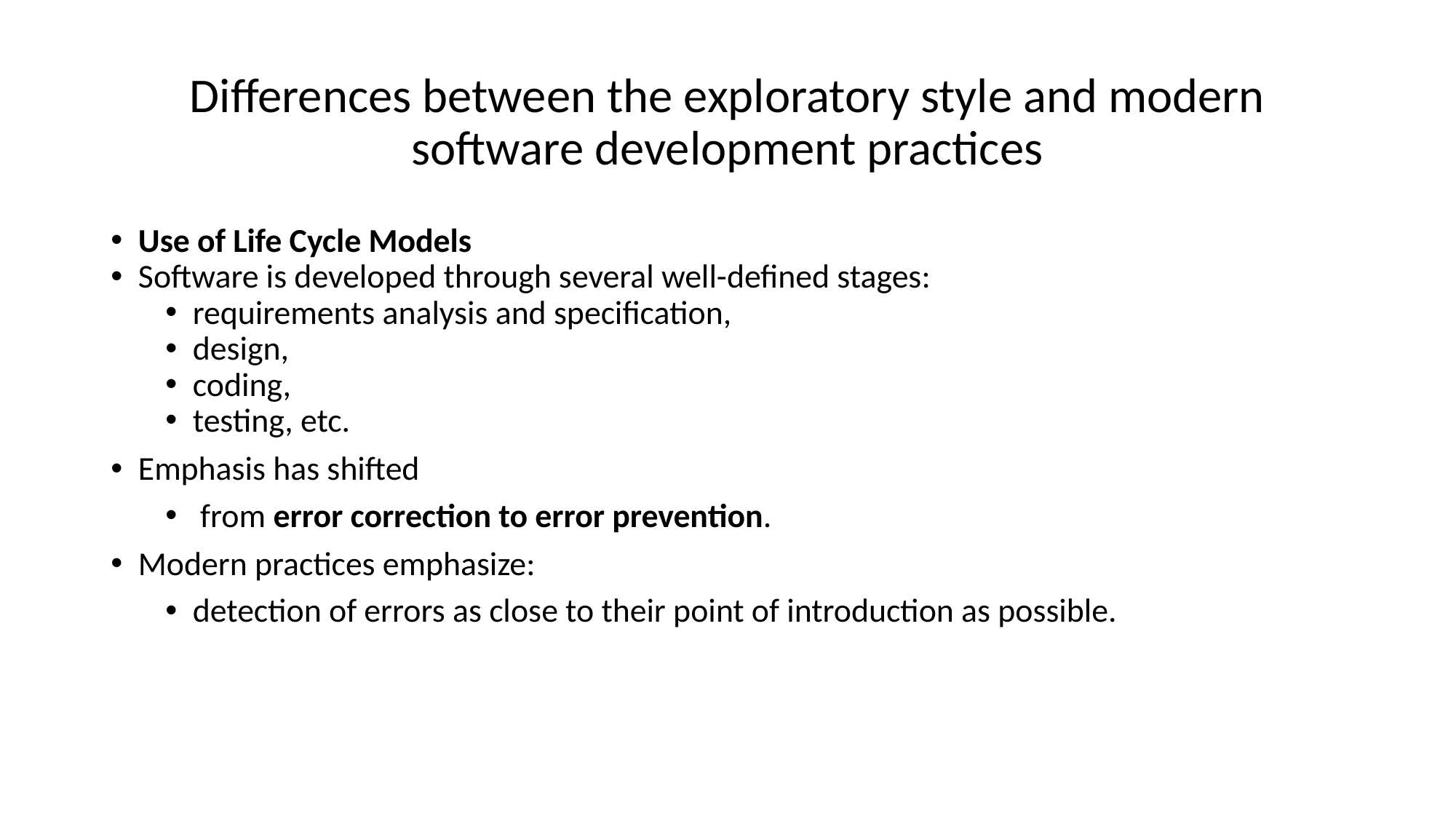

# Differences between the exploratory style and modern software development practices
Use of Life Cycle Models
Software is developed through several well-defined stages:
requirements analysis and specification,
design,
coding,
testing, etc.
Emphasis has shifted
 from error correction to error prevention.
Modern practices emphasize:
detection of errors as close to their point of introduction as possible.